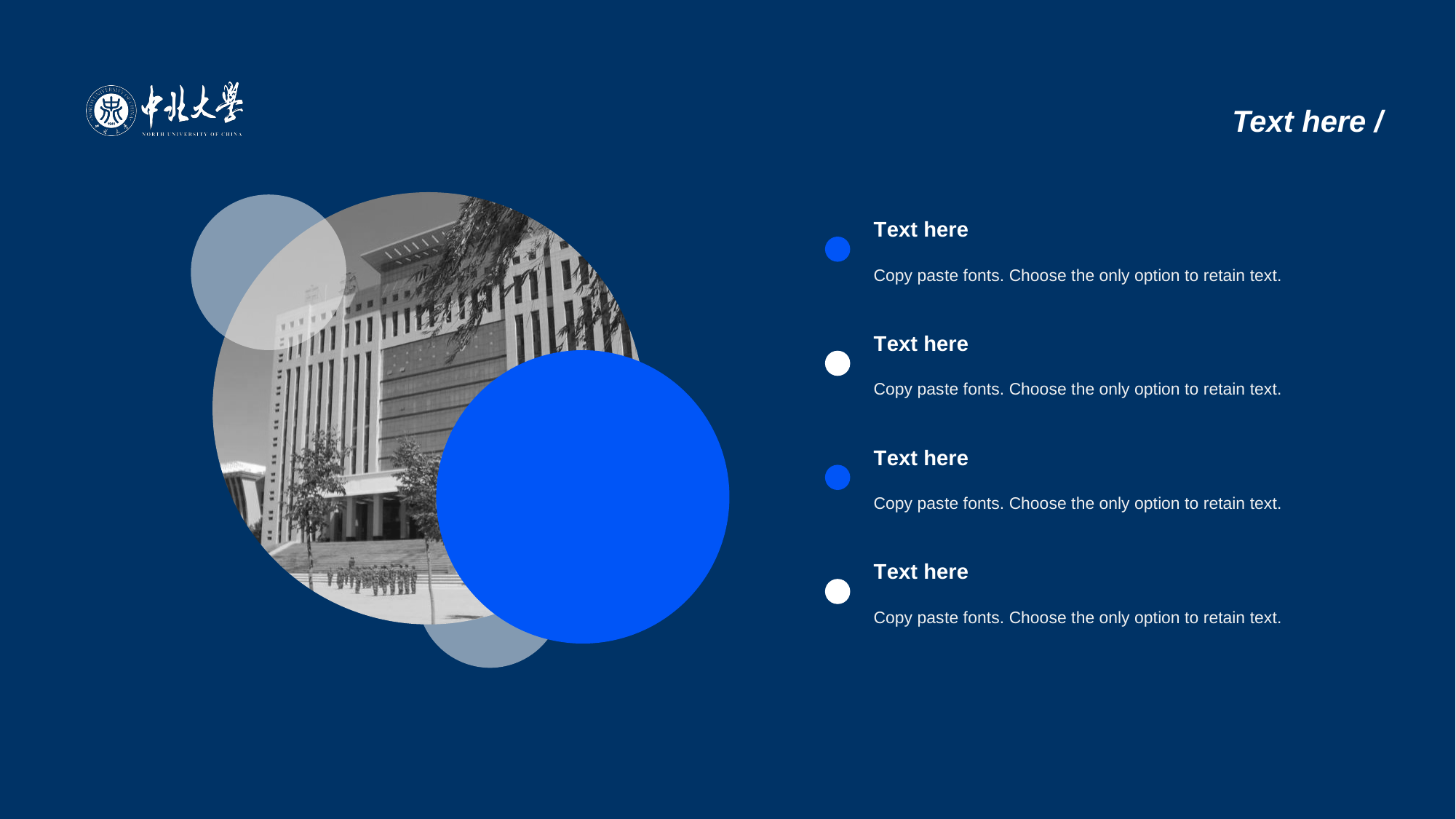

# Text here /

T ext here
Copy pas te fonts. Choose the only option to retain text.

T ext here
Copy pas te fonts. Choose the only option to retain text.

T ext here
Copy pas te fonts. Choose the only option to retain text.

T ext here
Copy pas te fonts. Choose the only option to retain text.